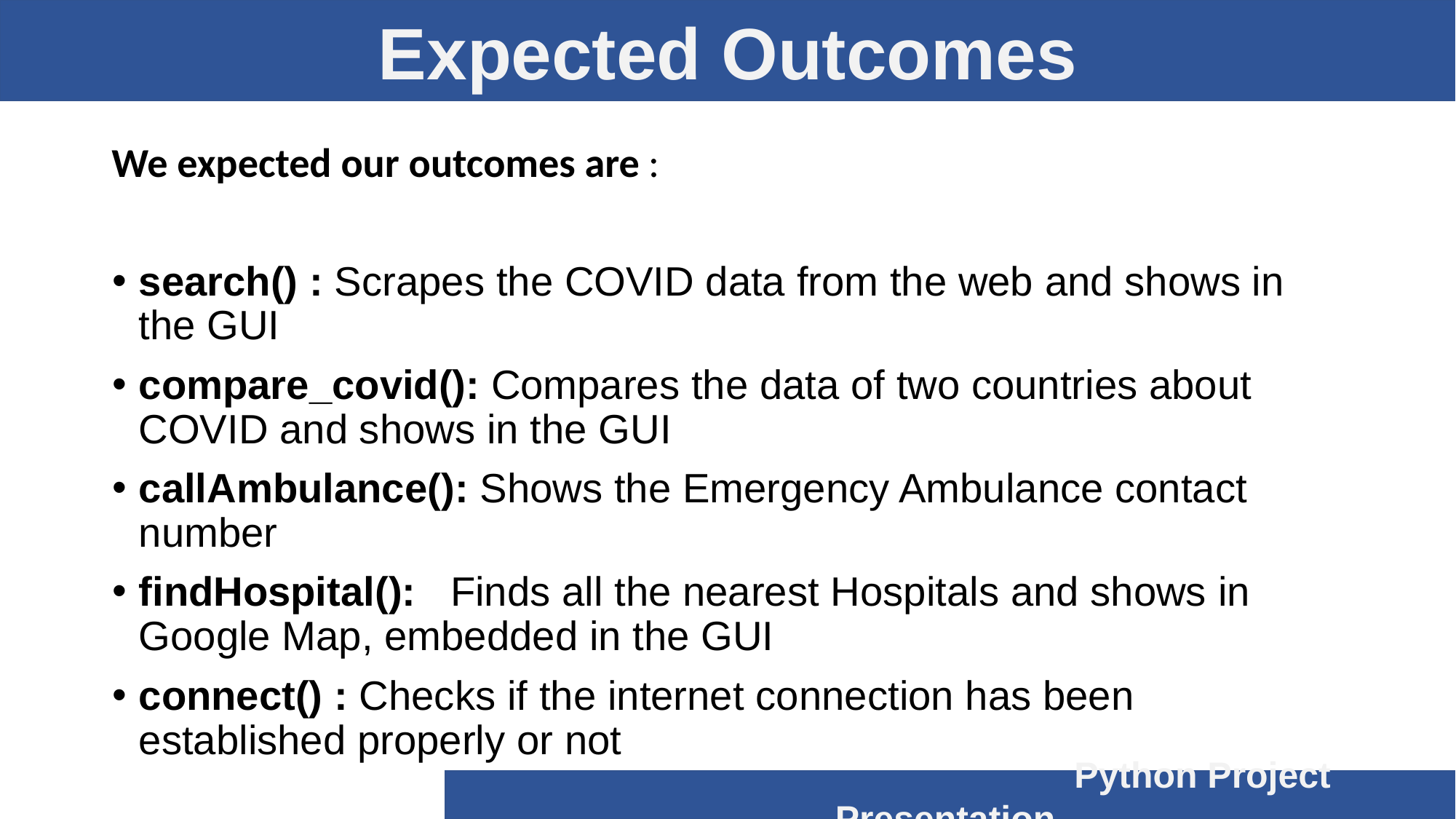

Expected Outcomes
We expected our outcomes are :

search() : Scrapes the COVID data from the web and shows in the GUI
compare_covid(): Compares the data of two countries about COVID and shows in the GUI
callAmbulance(): Shows the Emergency Ambulance contact number
findHospital():   Finds all the nearest Hospitals and shows in Google Map, embedded in the GUI
connect() : Checks if the internet connection has been established properly or not

                                                                  Python Project Presentation